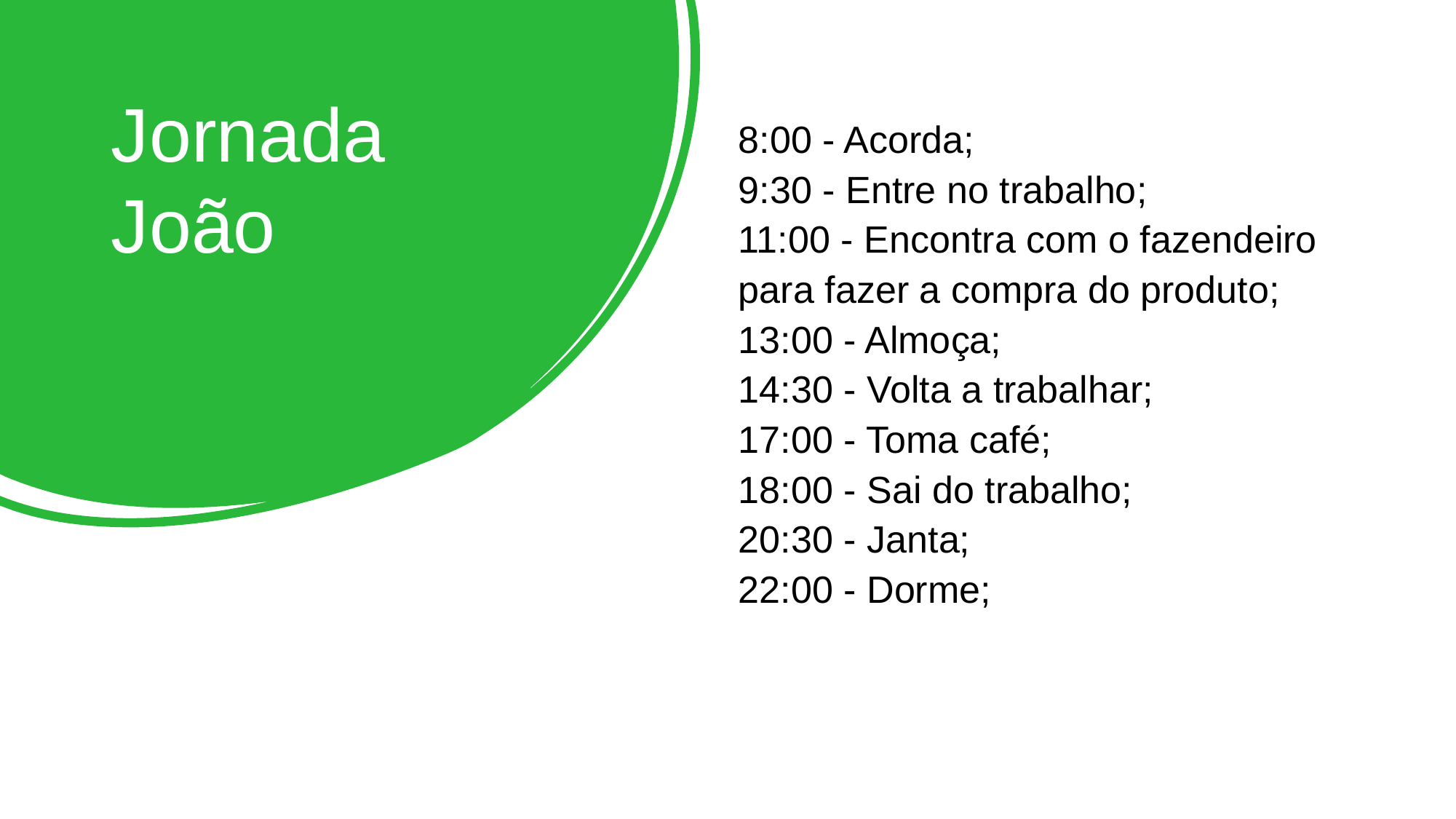

# Jornada João
8:00 - Acorda;
9:30 - Entre no trabalho;
11:00 - Encontra com o fazendeiro para fazer a compra do produto;
13:00 - Almoça;
14:30 - Volta a trabalhar;
17:00 - Toma café;
18:00 - Sai do trabalho;
20:30 - Janta;
22:00 - Dorme;